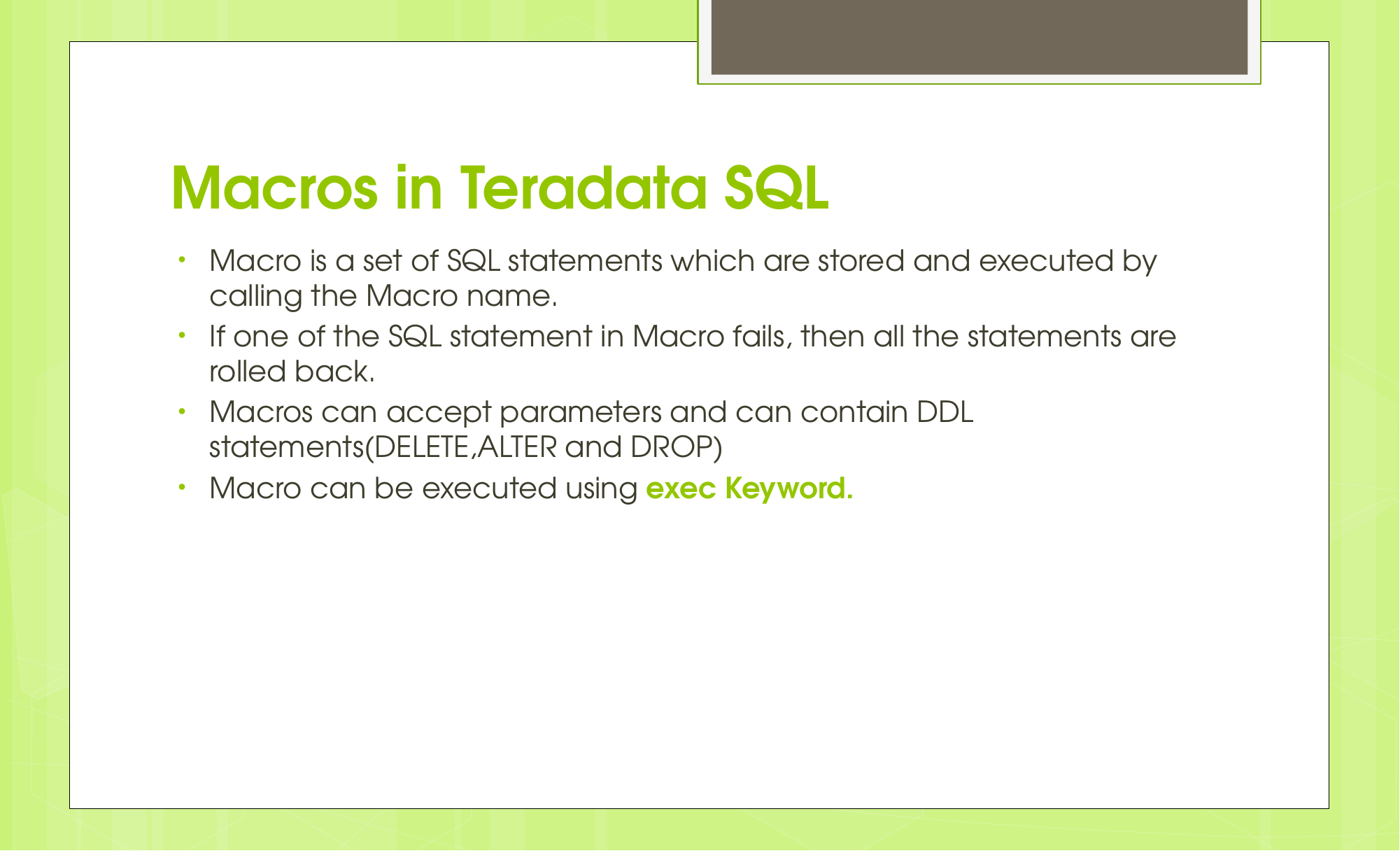

# Macros in Teradata SQL
Macro is a set of SQL statements which are stored and executed by calling the Macro name.
If one of the SQL statement in Macro fails, then all the statements are rolled back.
Macros can accept parameters and can contain DDL statements(DELETE,ALTER and DROP)
Macro can be executed using exec Keyword.